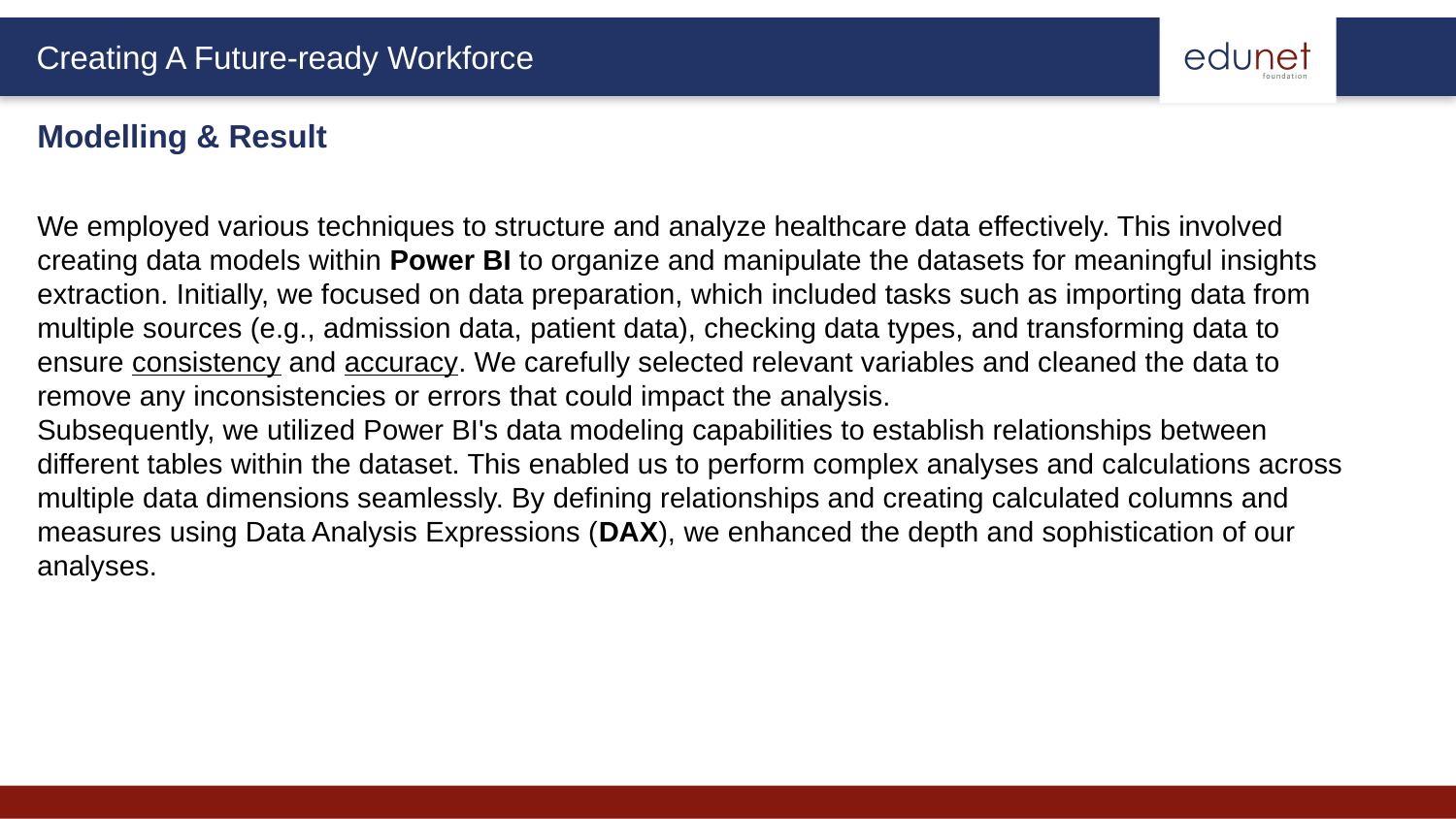

Modelling & Result
We employed various techniques to structure and analyze healthcare data effectively. This involved creating data models within Power BI to organize and manipulate the datasets for meaningful insights extraction. Initially, we focused on data preparation, which included tasks such as importing data from multiple sources (e.g., admission data, patient data), checking data types, and transforming data to ensure consistency and accuracy. We carefully selected relevant variables and cleaned the data to remove any inconsistencies or errors that could impact the analysis.
Subsequently, we utilized Power BI's data modeling capabilities to establish relationships between different tables within the dataset. This enabled us to perform complex analyses and calculations across multiple data dimensions seamlessly. By defining relationships and creating calculated columns and measures using Data Analysis Expressions (DAX), we enhanced the depth and sophistication of our analyses.